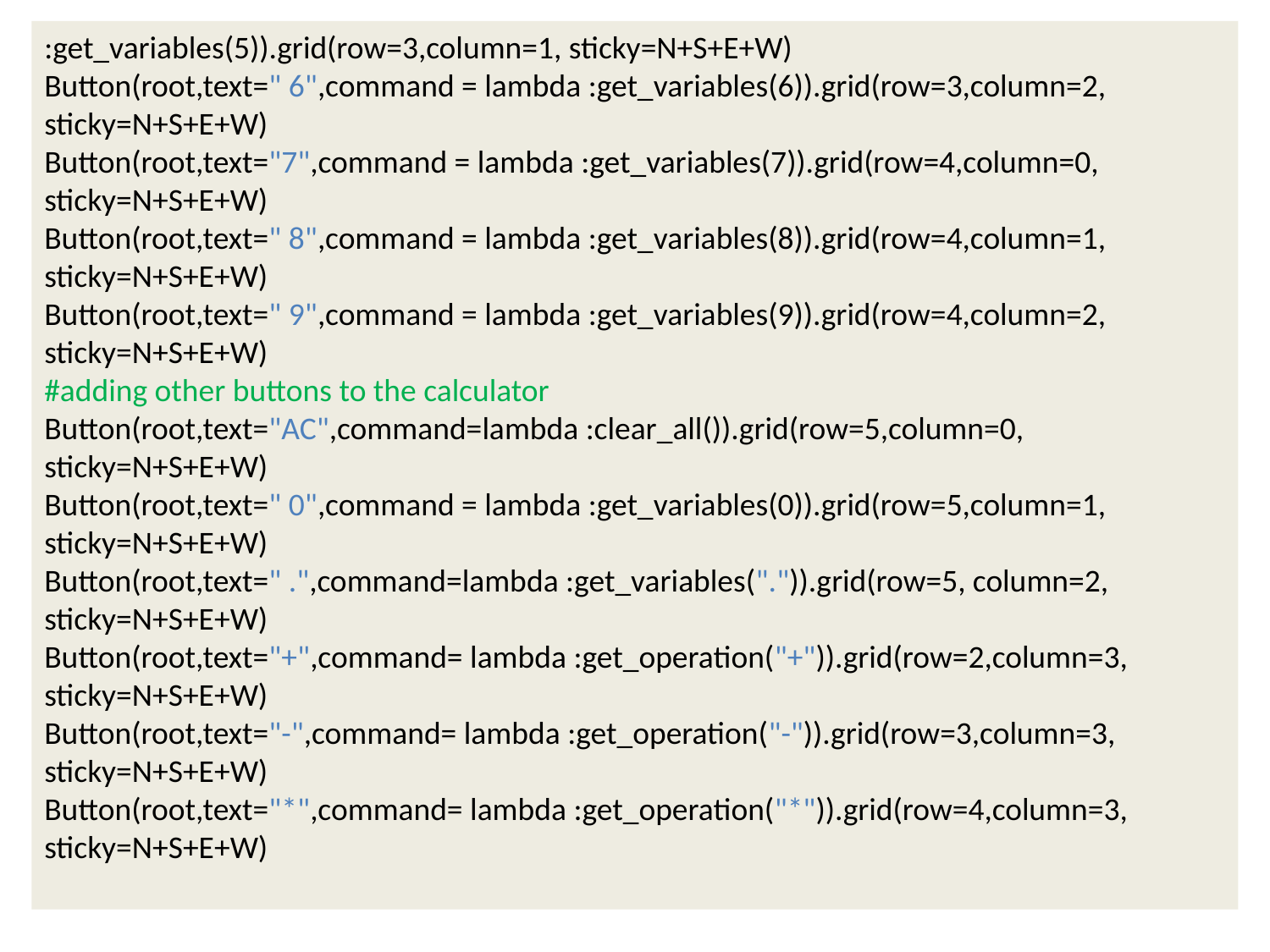

:get_variables(5)).grid(row=3,column=1, sticky=N+S+E+W)
Button(root,text=" 6",command = lambda :get_variables(6)).grid(row=3,column=2, sticky=N+S+E+W)
Button(root,text="7",command = lambda :get_variables(7)).grid(row=4,column=0, sticky=N+S+E+W)
Button(root,text=" 8",command = lambda :get_variables(8)).grid(row=4,column=1, sticky=N+S+E+W)
Button(root,text=" 9",command = lambda :get_variables(9)).grid(row=4,column=2, sticky=N+S+E+W)
#adding other buttons to the calculator
Button(root,text="AC",command=lambda :clear_all()).grid(row=5,column=0, sticky=N+S+E+W)
Button(root,text=" 0",command = lambda :get_variables(0)).grid(row=5,column=1, sticky=N+S+E+W)
Button(root,text=" .",command=lambda :get_variables(".")).grid(row=5, column=2, sticky=N+S+E+W)
Button(root,text="+",command= lambda :get_operation("+")).grid(row=2,column=3, sticky=N+S+E+W)
Button(root,text="-",command= lambda :get_operation("-")).grid(row=3,column=3, sticky=N+S+E+W)
Button(root,text="*",command= lambda :get_operation("*")).grid(row=4,column=3, sticky=N+S+E+W)